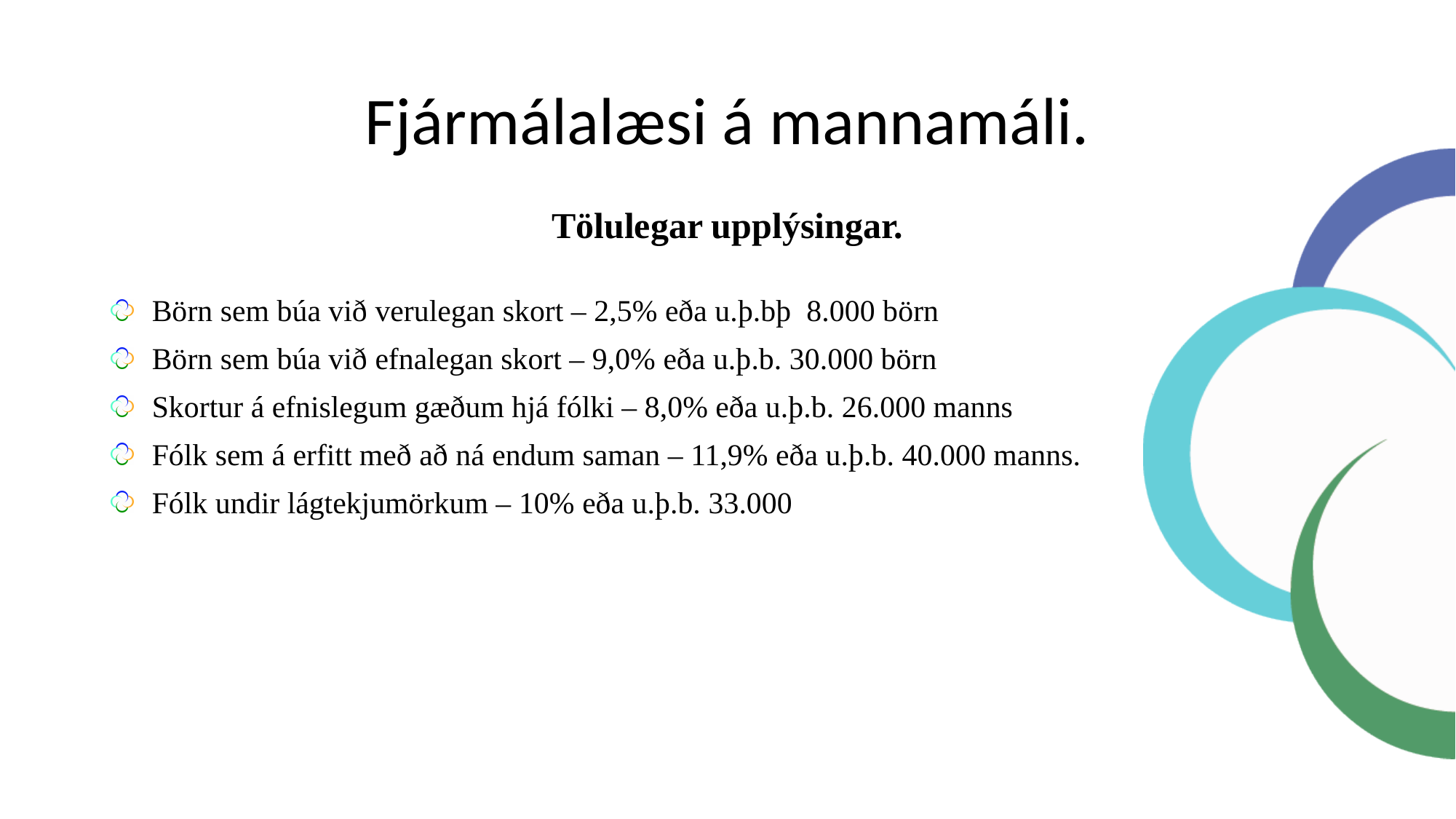

# Fjármálalæsi á mannamáli.
Tölulegar upplýsingar.

Börn sem búa við verulegan skort – 2,5% eða u.þ.bþ  8.000 börn
Börn sem búa við efnalegan skort – 9,0% eða u.þ.b. 30.000 börn
Skortur á efnislegum gæðum hjá fólki – 8,0% eða u.þ.b. 26.000 manns
Fólk sem á erfitt með að ná endum saman – 11,9% eða u.þ.b. 40.000 manns.
Fólk undir lágtekjumörkum – 10% eða u.þ.b. 33.000